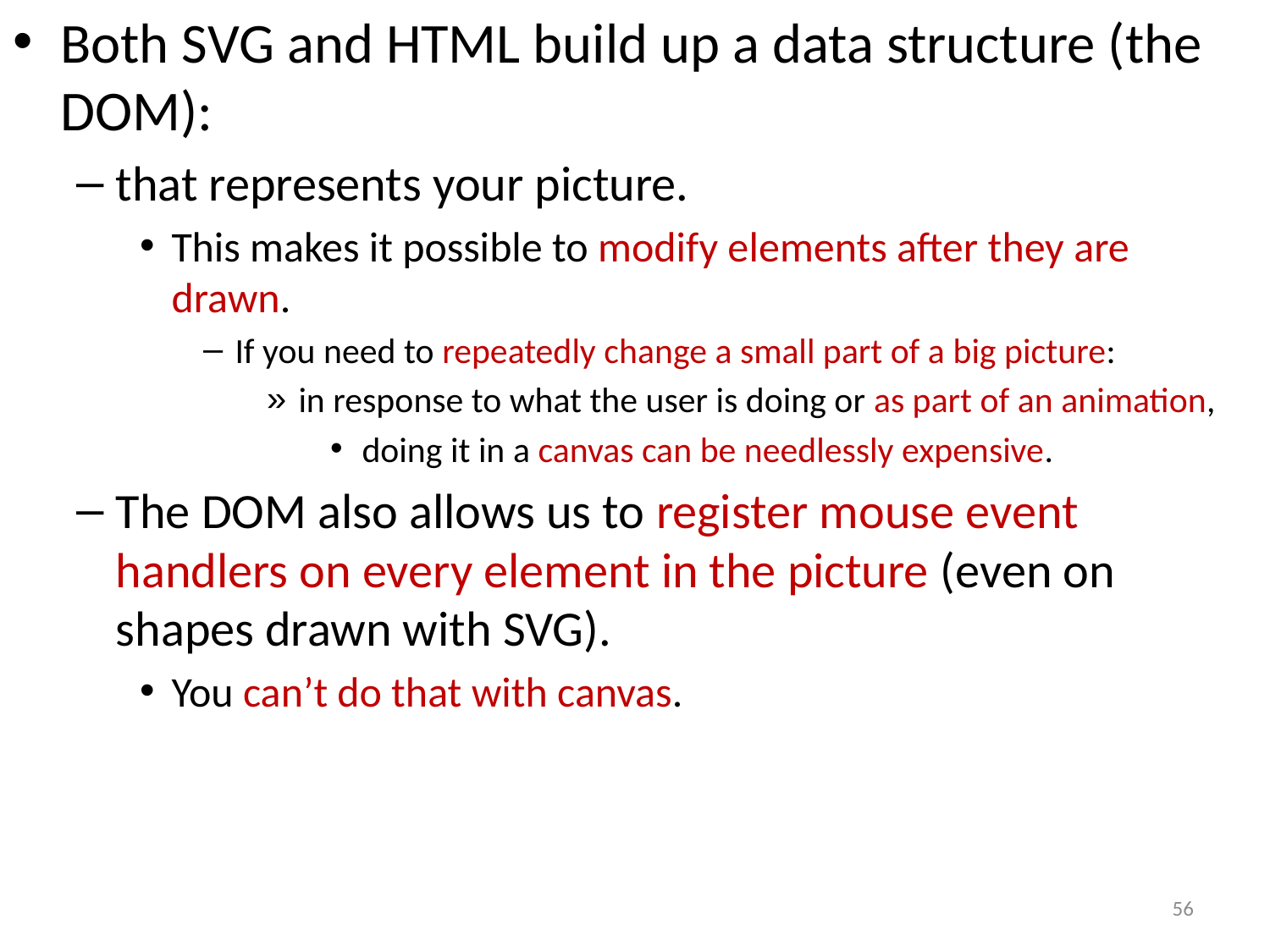

Both SVG and HTML build up a data structure (the DOM):
that represents your picture.
This makes it possible to modify elements after they are drawn.
If you need to repeatedly change a small part of a big picture:
in response to what the user is doing or as part of an animation,
doing it in a canvas can be needlessly expensive.
The DOM also allows us to register mouse event handlers on every element in the picture (even on shapes drawn with SVG).
You can’t do that with canvas.

56